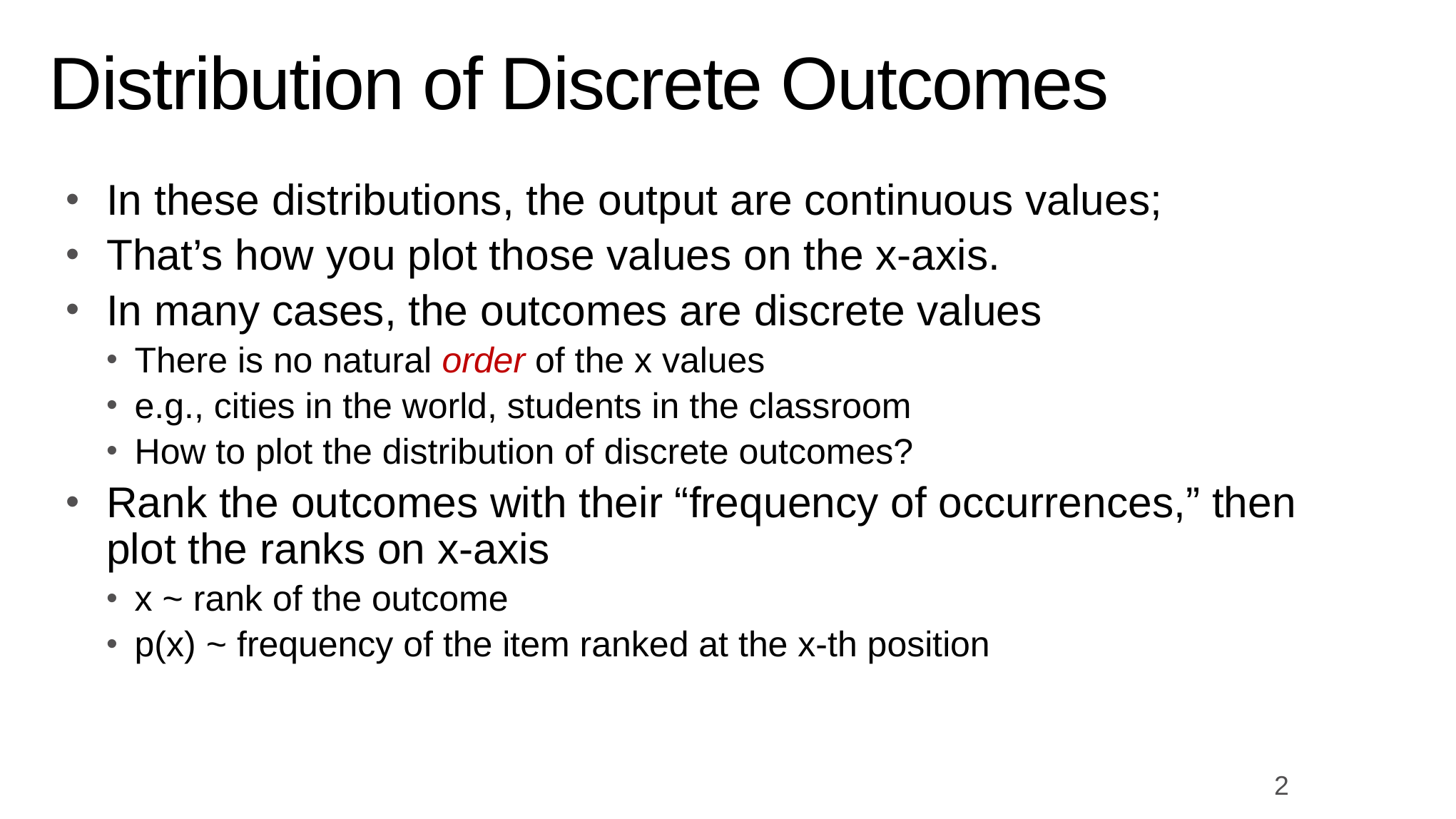

# Distribution of Discrete Outcomes
In these distributions, the output are continuous values;
That’s how you plot those values on the x-axis.
In many cases, the outcomes are discrete values
There is no natural order of the x values
e.g., cities in the world, students in the classroom
How to plot the distribution of discrete outcomes?
Rank the outcomes with their “frequency of occurrences,” then plot the ranks on x-axis
x ~ rank of the outcome
p(x) ~ frequency of the item ranked at the x-th position
2